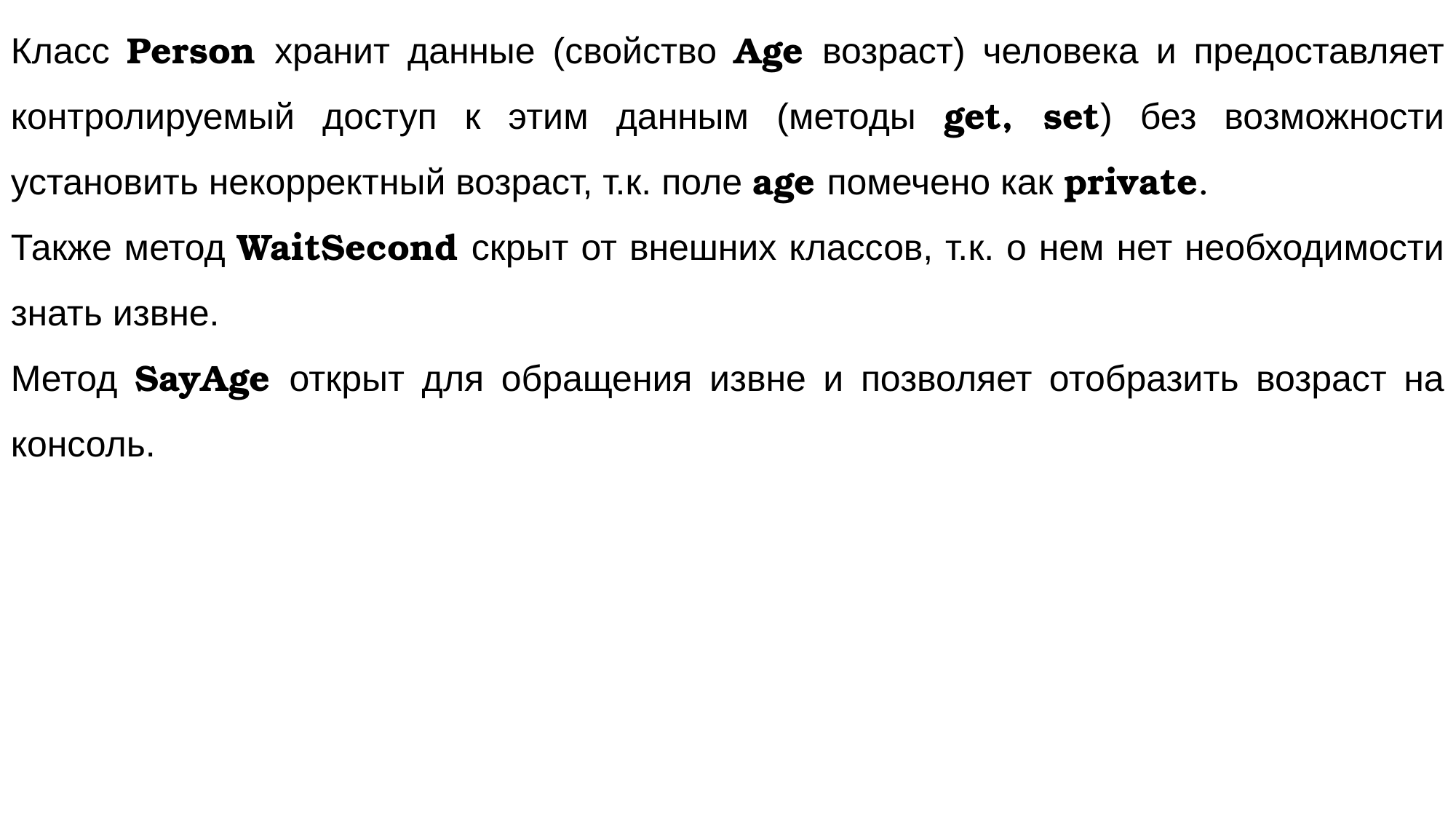

Класс Person хранит данные (свойство Age возраст) человека и предоставляет контролируемый доступ к этим данным (методы get, set) без возможности установить некорректный возраст, т.к. поле age помечено как private.
Также метод WaitSecond скрыт от внешних классов, т.к. о нем нет необходимости знать извне.
Метод SayAge открыт для обращения извне и позволяет отобразить возраст на консоль.